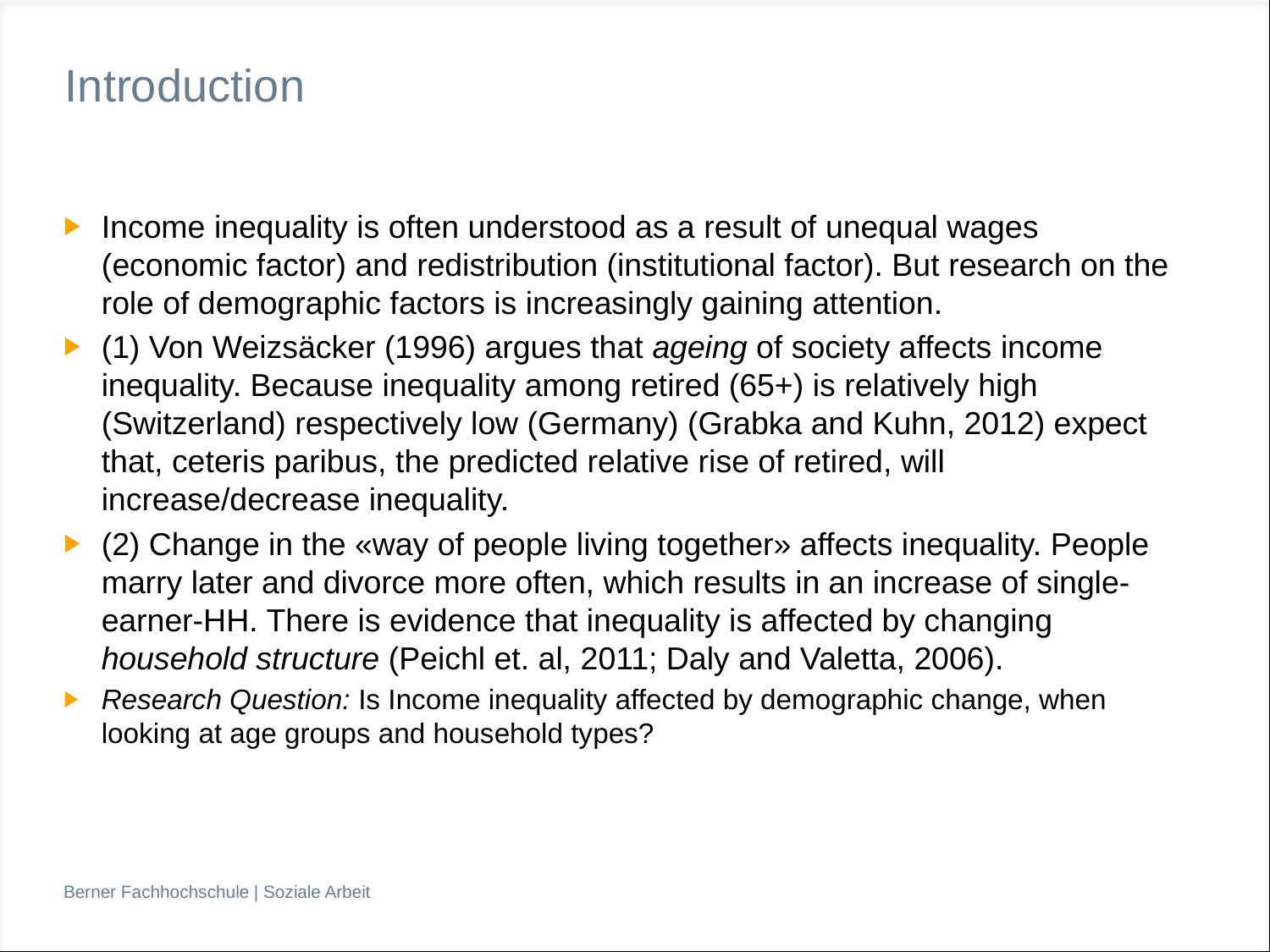

# Introduction
Income inequality is often understood as a result of unequal wages (economic factor) and redistribution (institutional factor). But research on the role of demographic factors is increasingly gaining attention.
(1) Von Weizsäcker (1996) argues that ageing of society affects income inequality. Because inequality among retired (65+) is relatively high (Switzerland) respectively low (Germany) (Grabka and Kuhn, 2012) expect that, ceteris paribus, the predicted relative rise of retired, will increase/decrease inequality.
(2) Change in the «way of people living together» affects inequality. People marry later and divorce more often, which results in an increase of single-earner-HH. There is evidence that inequality is affected by changing household structure (Peichl et. al, 2011; Daly and Valetta, 2006).
Research Question: Is Income inequality affected by demographic change, when looking at age groups and household types?